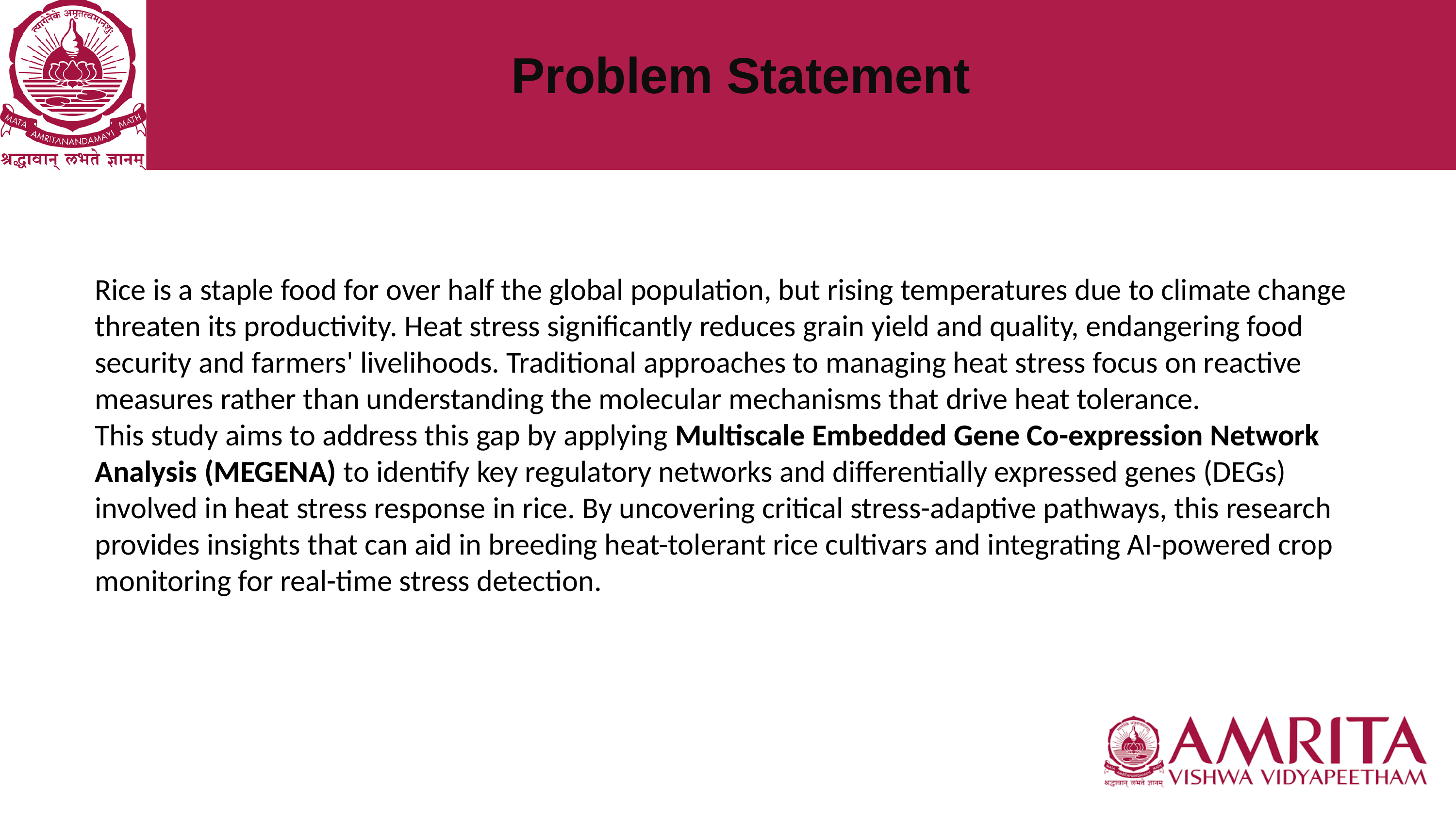

Problem Statement
Rice is a staple food for over half the global population, but rising temperatures due to climate change threaten its productivity. Heat stress significantly reduces grain yield and quality, endangering food security and farmers' livelihoods. Traditional approaches to managing heat stress focus on reactive measures rather than understanding the molecular mechanisms that drive heat tolerance.
This study aims to address this gap by applying Multiscale Embedded Gene Co-expression Network Analysis (MEGENA) to identify key regulatory networks and differentially expressed genes (DEGs) involved in heat stress response in rice. By uncovering critical stress-adaptive pathways, this research provides insights that can aid in breeding heat-tolerant rice cultivars and integrating AI-powered crop monitoring for real-time stress detection.